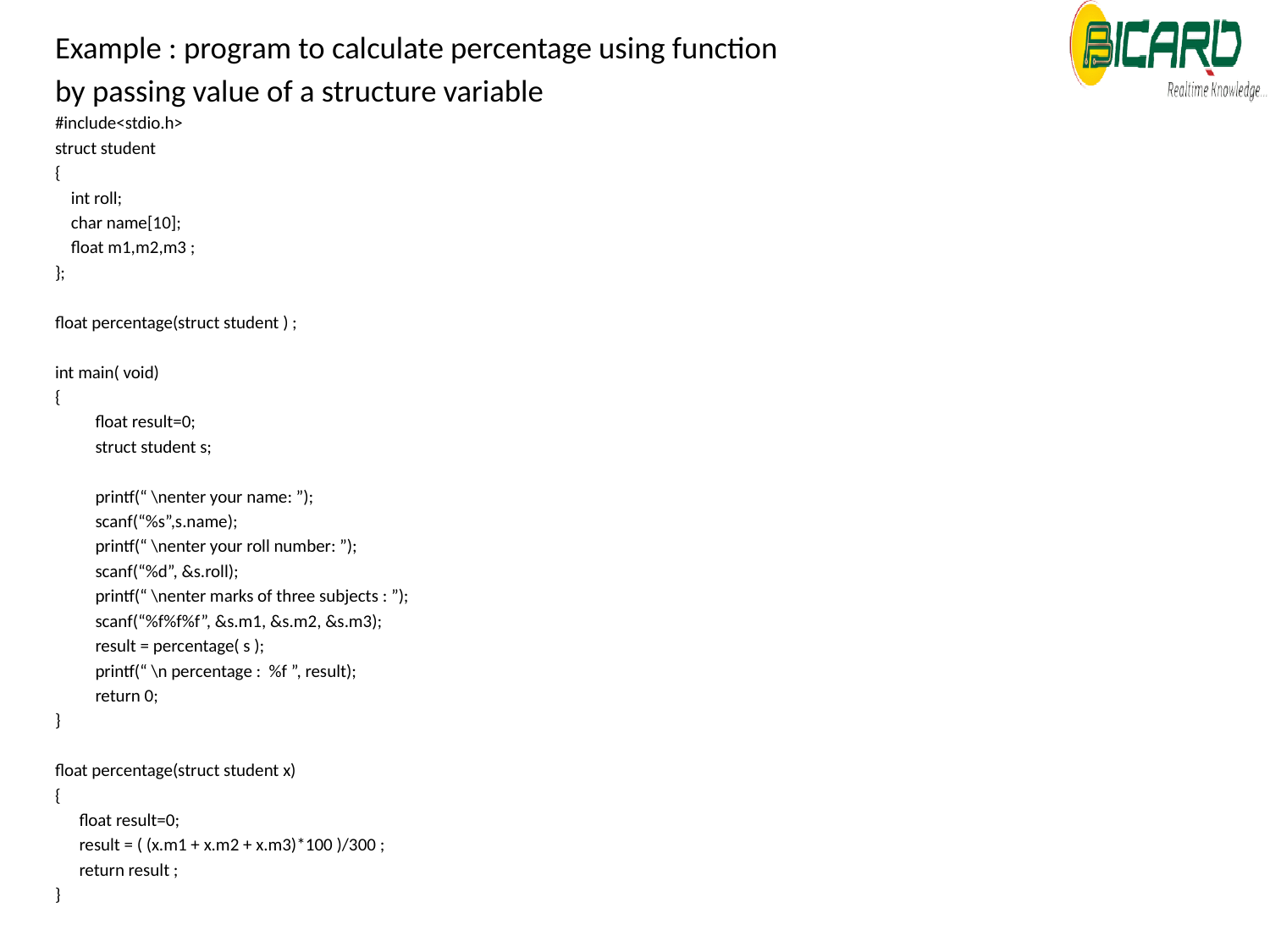

Example : program to calculate percentage using function
by passing value of a structure variable
#include<stdio.h>
struct student
{
    int roll;
    char name[10];
    float m1,m2,m3 ;
};

float percentage(struct student ) ;

int main( void)
{
          float result=0;
          struct student s;

          printf(“ \nenter your name: ”);
          scanf(“%s”,s.name);
          printf(“ \nenter your roll number: ”);
          scanf(“%d”, &s.roll);
          printf(“ \nenter marks of three subjects : ”);
          scanf(“%f%f%f”, &s.m1, &s.m2, &s.m3);
          result = percentage( s );
          printf(“ \n percentage :  %f ”, result);
          return 0;
}

float percentage(struct student x)
{
      float result=0;
      result = ( (x.m1 + x.m2 + x.m3)*100 )/300 ;
      return result ;
}